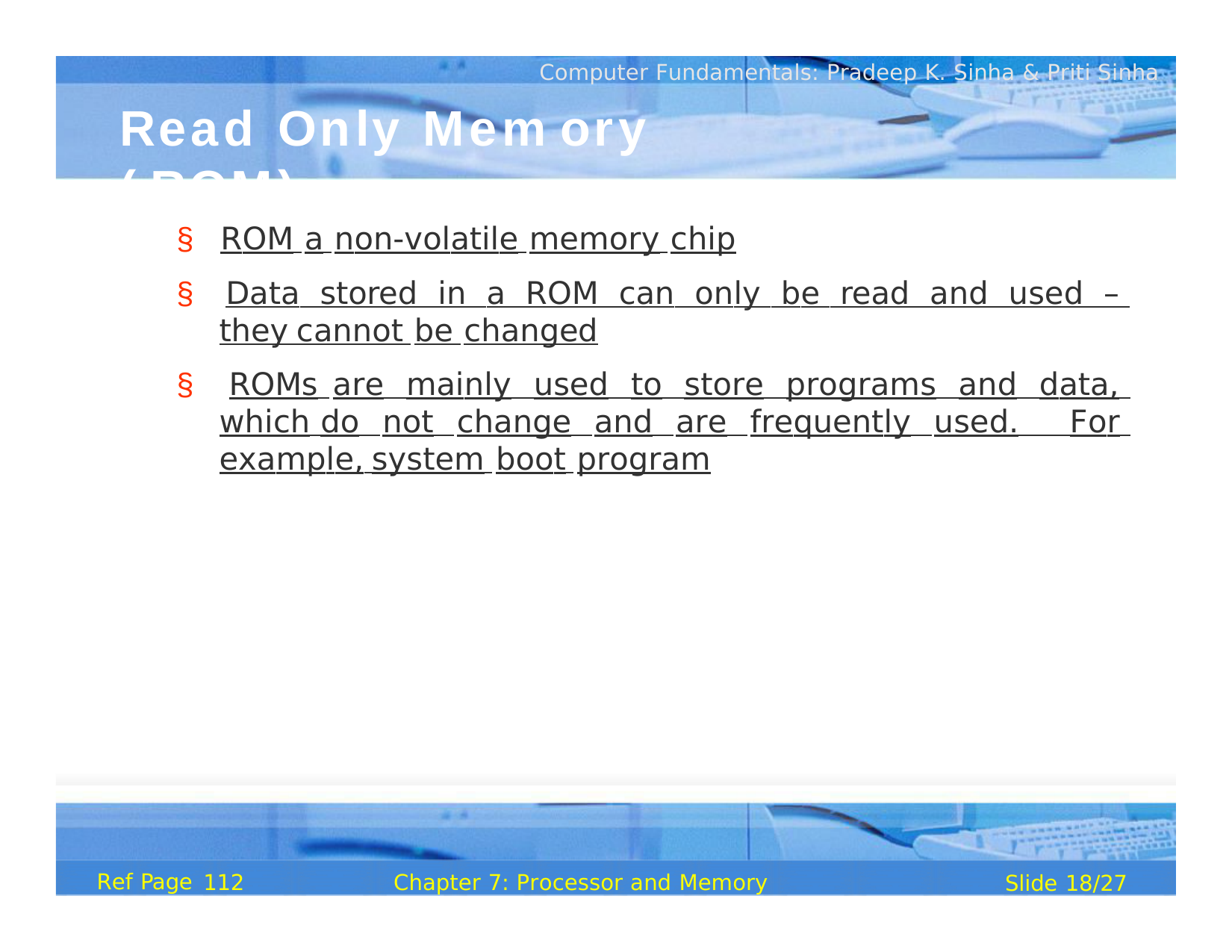

Computer Fundamentals: Pradeep K. Sinha & Priti Sinha
Read	Only	Mem ory	( ROM)
§	ROM a non-volatile memory chip
§   Data  stored  in  a  ROM  can  only  be  read  and  used  –  they cannot be changed
§   ROMs are  mainly  used  to  store  programs  and  data,  which do  not  change  and  are  frequently  used.     For  example, system boot program

Ref Page
Chapter 7: Processor and Memory
112
Slide 18/27